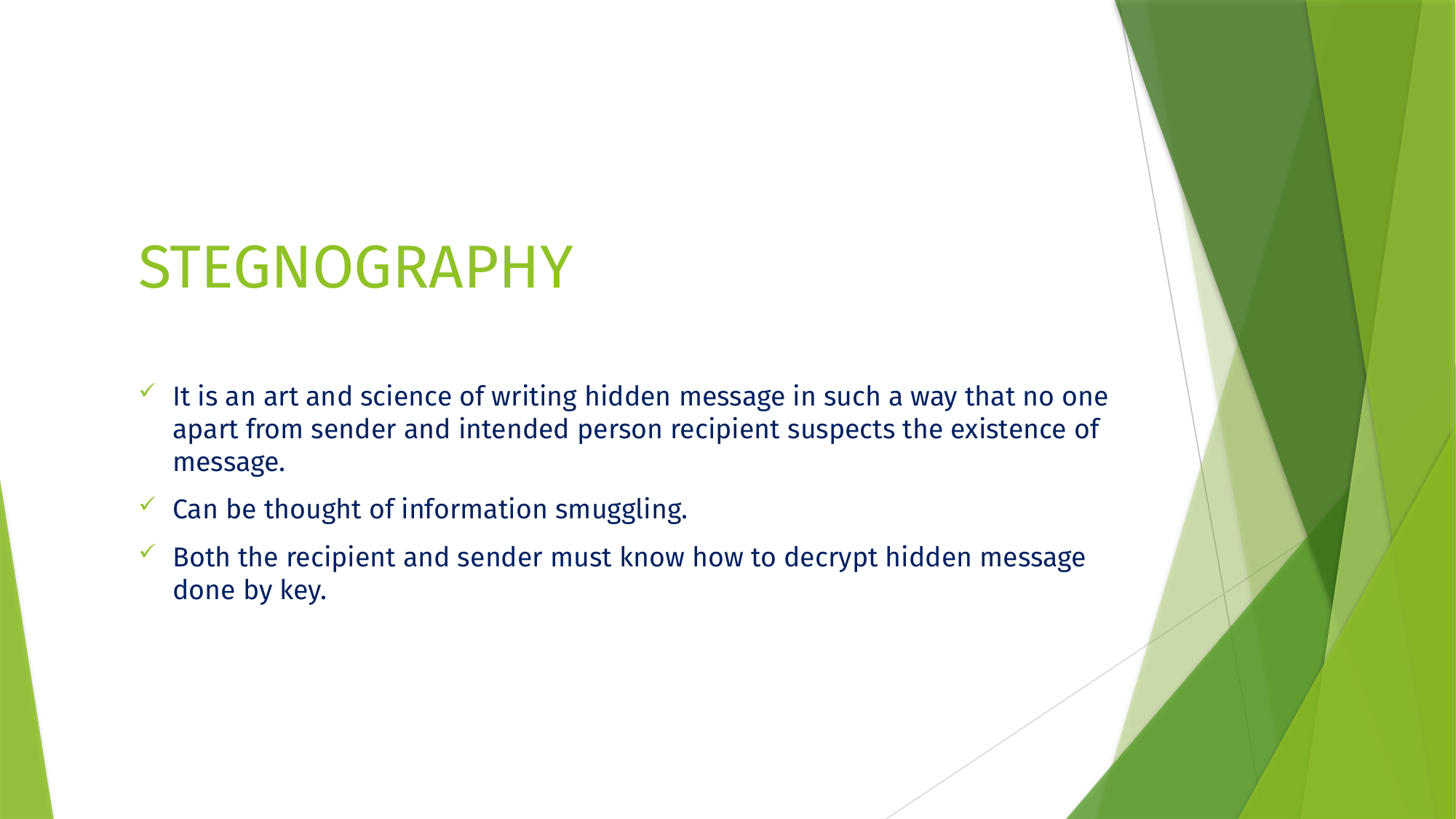

# STEGNOGRAPHY
It is an art and science of writing hidden message in such a way that no one apart from sender and intended person recipient suspects the existence of message.
Can be thought of information smuggling.
Both the recipient and sender must know how to decrypt hidden message done by key.